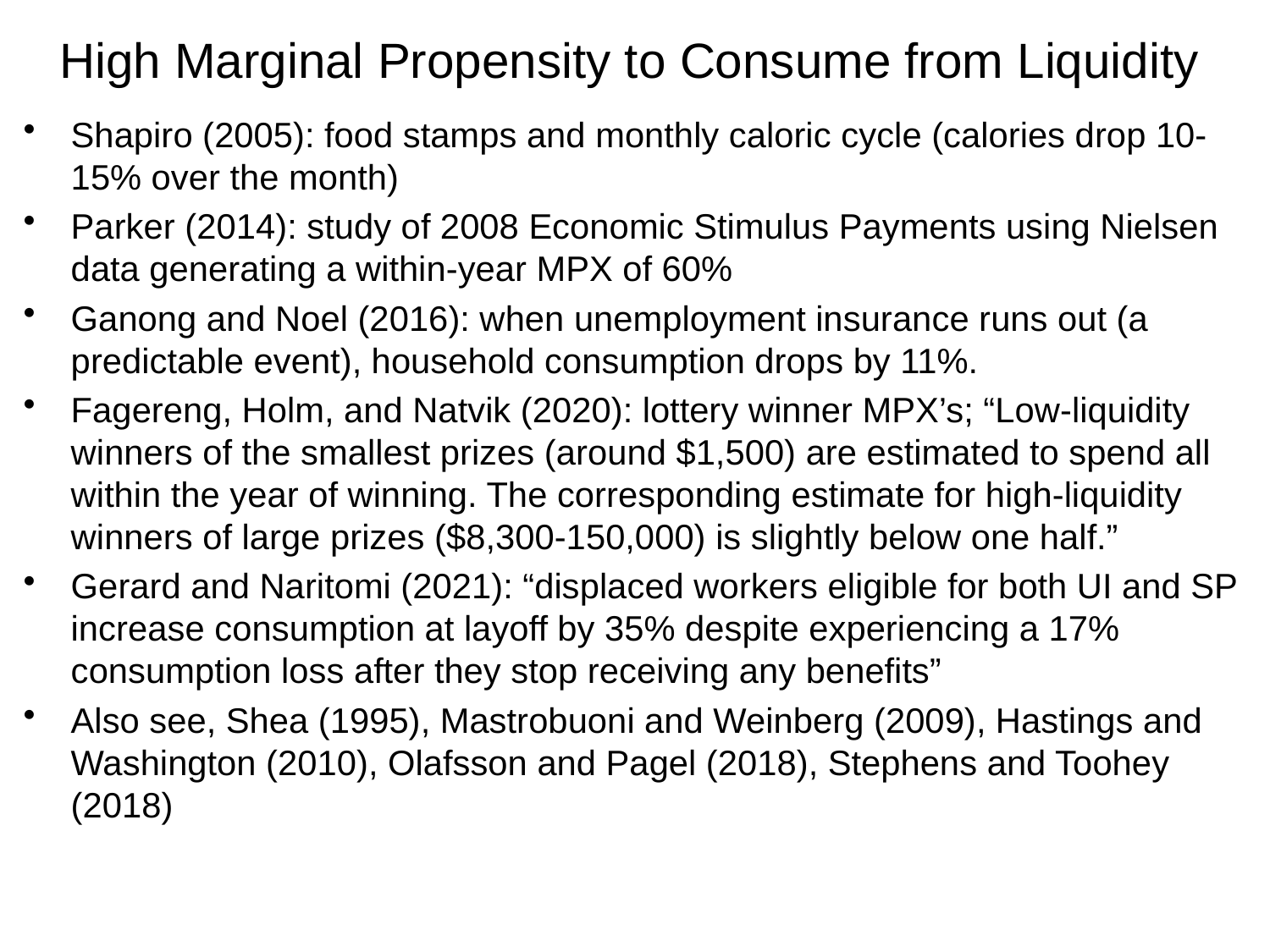

# High Marginal Propensity to Consume from Liquidity
Shapiro (2005): food stamps and monthly caloric cycle (calories drop 10-15% over the month)
Parker (2014): study of 2008 Economic Stimulus Payments using Nielsen data generating a within-year MPX of 60%
Ganong and Noel (2016): when unemployment insurance runs out (a predictable event), household consumption drops by 11%.
Fagereng, Holm, and Natvik (2020): lottery winner MPX’s; “Low-liquidity winners of the smallest prizes (around $1,500) are estimated to spend all within the year of winning. The corresponding estimate for high-liquidity winners of large prizes ($8,300-150,000) is slightly below one half.”
Gerard and Naritomi (2021): “displaced workers eligible for both UI and SP increase consumption at layoff by 35% despite experiencing a 17% consumption loss after they stop receiving any benefits”
Also see, Shea (1995), Mastrobuoni and Weinberg (2009), Hastings and Washington (2010), Olafsson and Pagel (2018), Stephens and Toohey (2018)